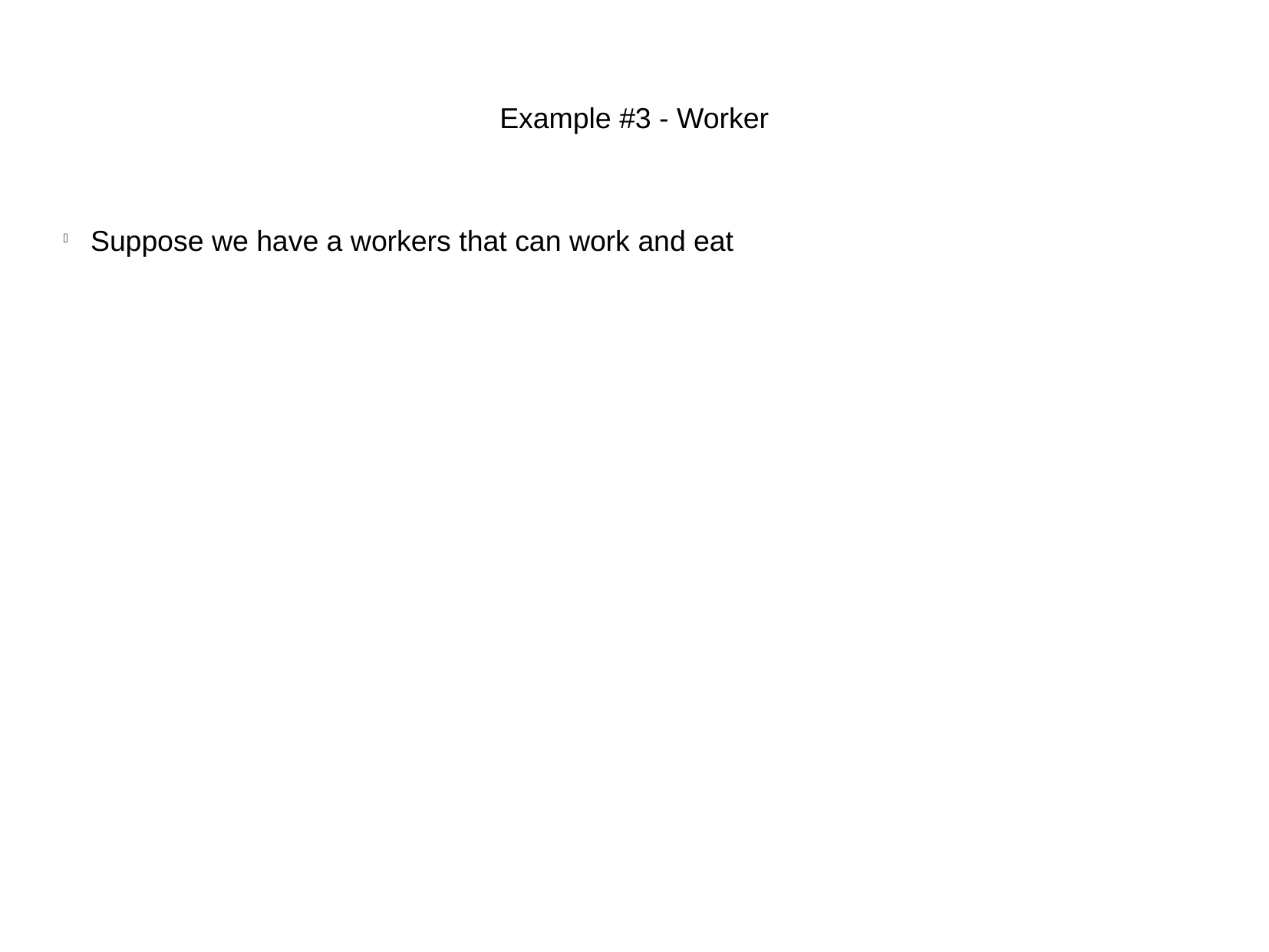

Example #3 - Worker
Suppose we have a workers that can work and eat